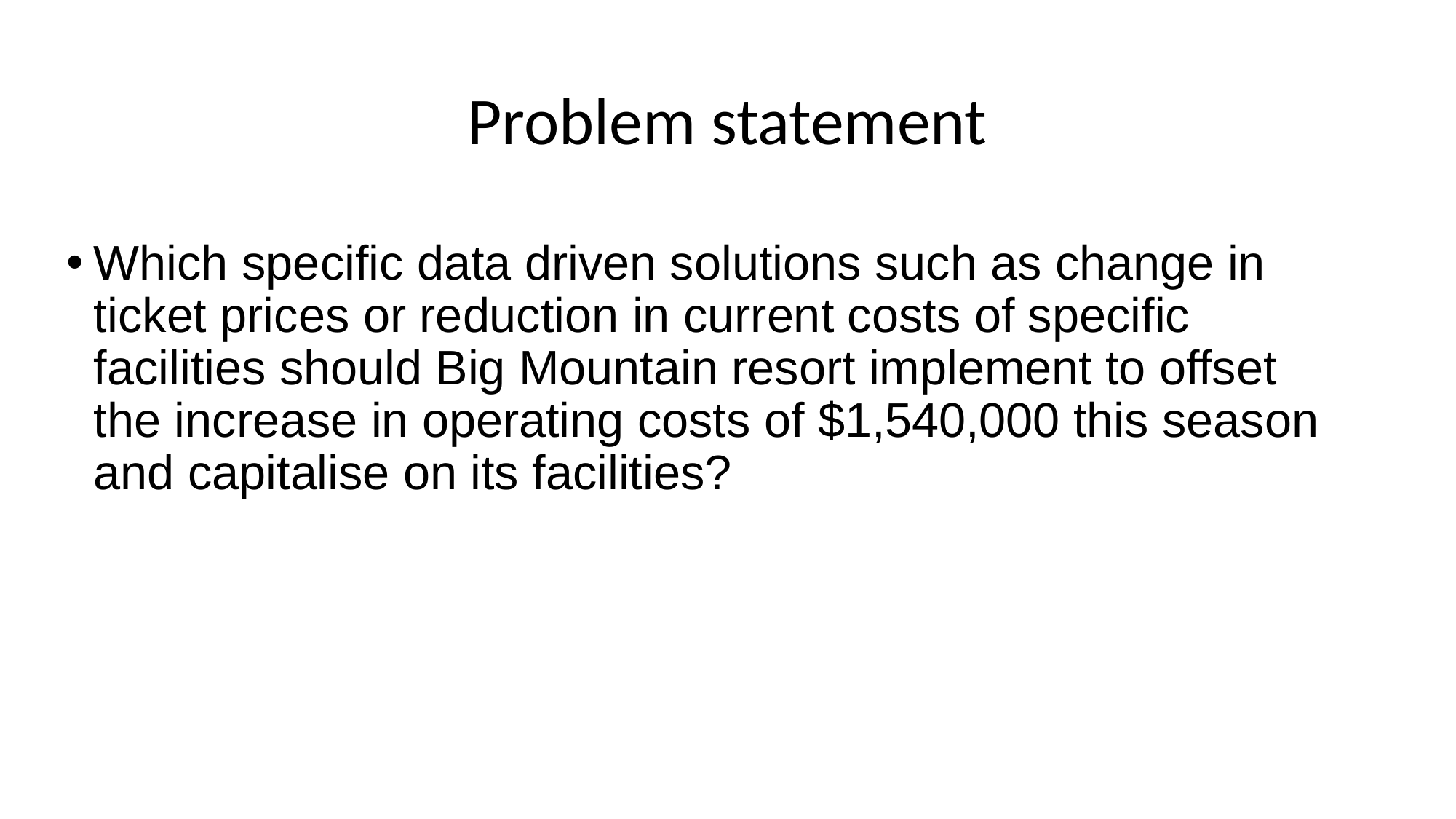

Problem statement
# Problem statement
Which specific data driven solutions such as change in ticket prices or reduction in current costs of specific facilities should Big Mountain resort implement to offset the increase in operating costs of $1,540,000 this season and capitalise on its facilities?